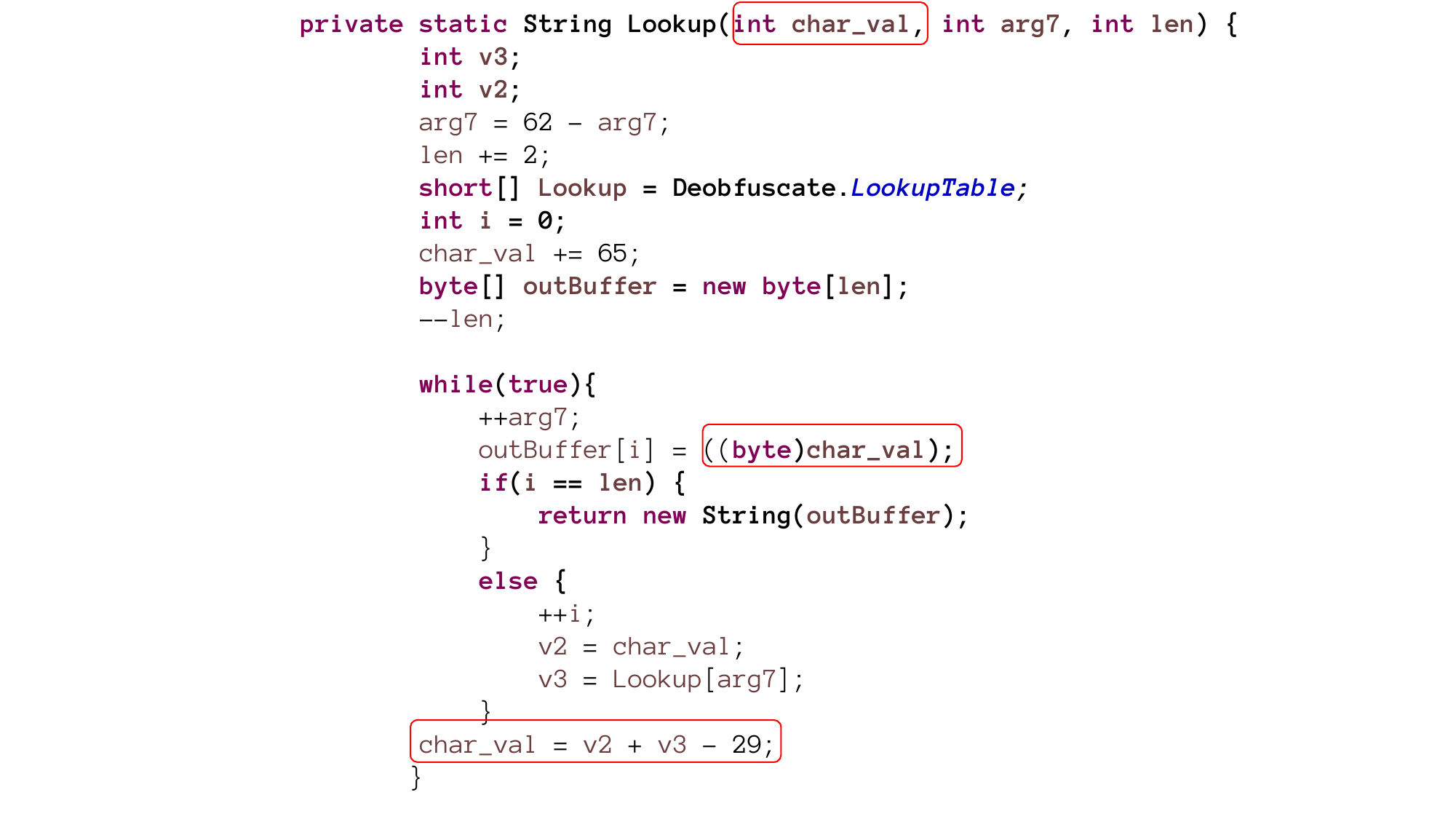

private static String Lookup(int char_val, int arg7, int len) {
        int v3;
        int v2;
        arg7 = 62 - arg7;
        len += 2;
        short[] Lookup = Deobfuscate.LookupTable;
        int i = 0;
        char_val += 65;
        byte[] outBuffer = new byte[len];
        --len;

        while(true){
            ++arg7;
            outBuffer[i] = ((byte)char_val);
            if(i == len) {
                return new String(outBuffer);
            }
            else {
                ++i;
                v2 = char_val;
                v3 = Lookup[arg7];
            }
        char_val = v2 + v3 - 29;
    	}